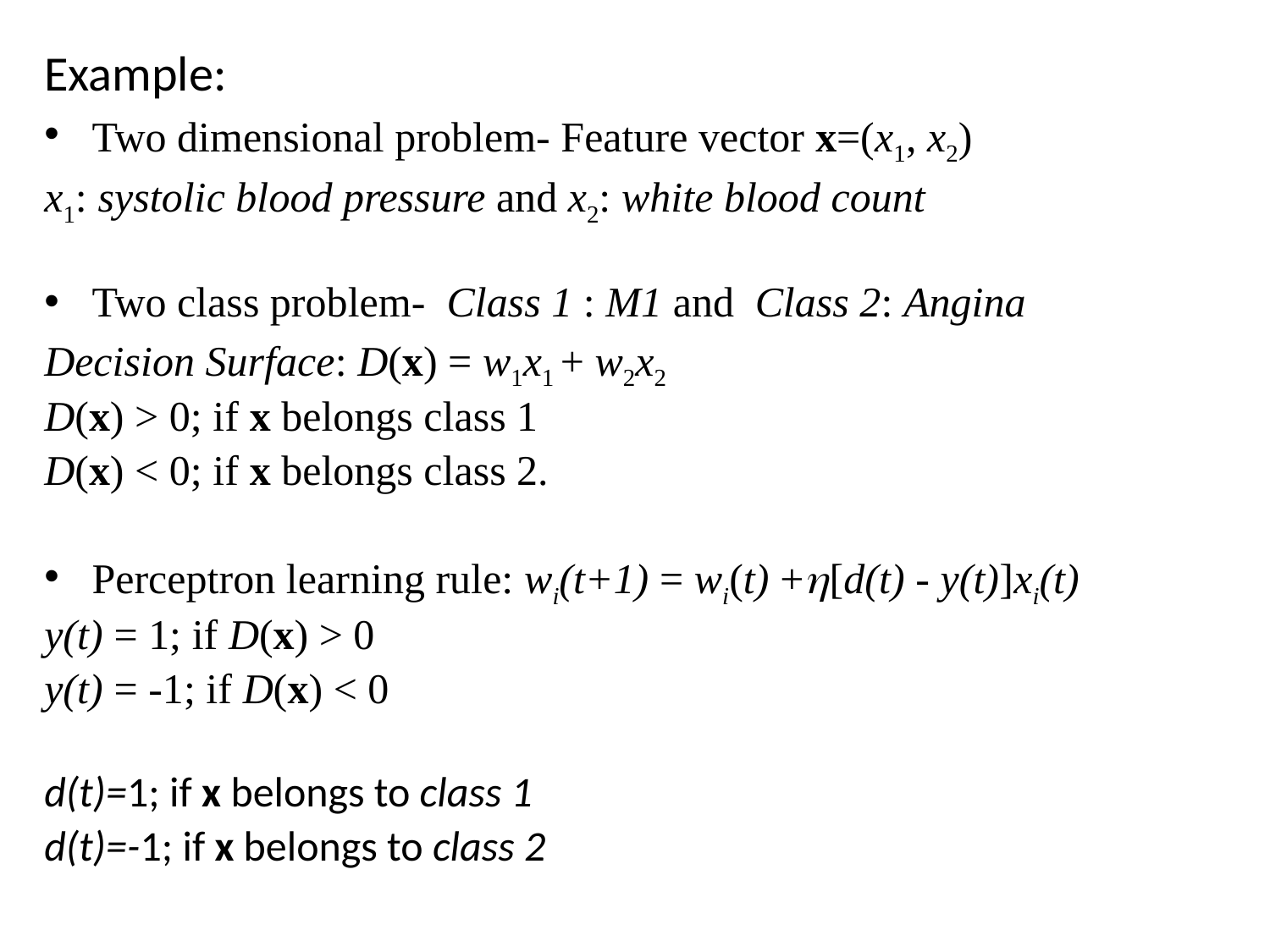

Example:
Two dimensional problem- Feature vector x=(x1, x2)
x1: systolic blood pressure and x2: white blood count

Two class problem-  Class 1 : M1 and  Class 2: Angina
Decision Surface: D(x) = w1x1 + w2x2
D(x) > 0; if x belongs class 1
D(x) < 0; if x belongs class 2.

Perceptron learning rule: wi(t+1) = wi(t) +η[d(t) - y(t)]xi(t)
y(t) = 1; if D(x) > 0
y(t) = -1; if D(x) < 0

d(t)=1; if x belongs to class 1
d(t)=-1; if x belongs to class 2